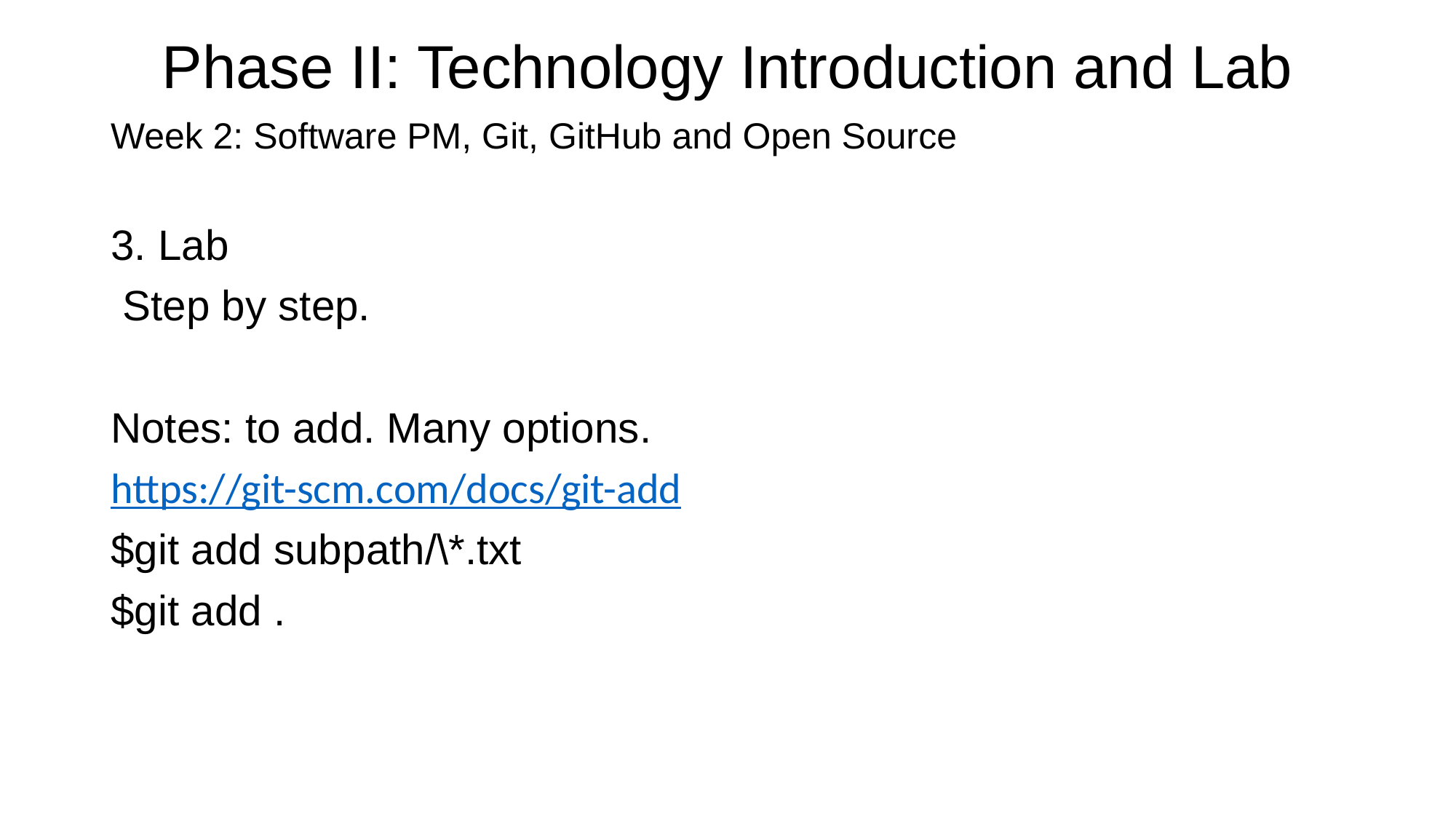

Phase II: Technology Introduction and Lab
Week 2: Software PM, Git, GitHub and Open Source
3. Lab
 Step by step.

Notes: to add. Many options.
https://git-scm.com/docs/git-add
$git add subpath/\*.txt
$git add .